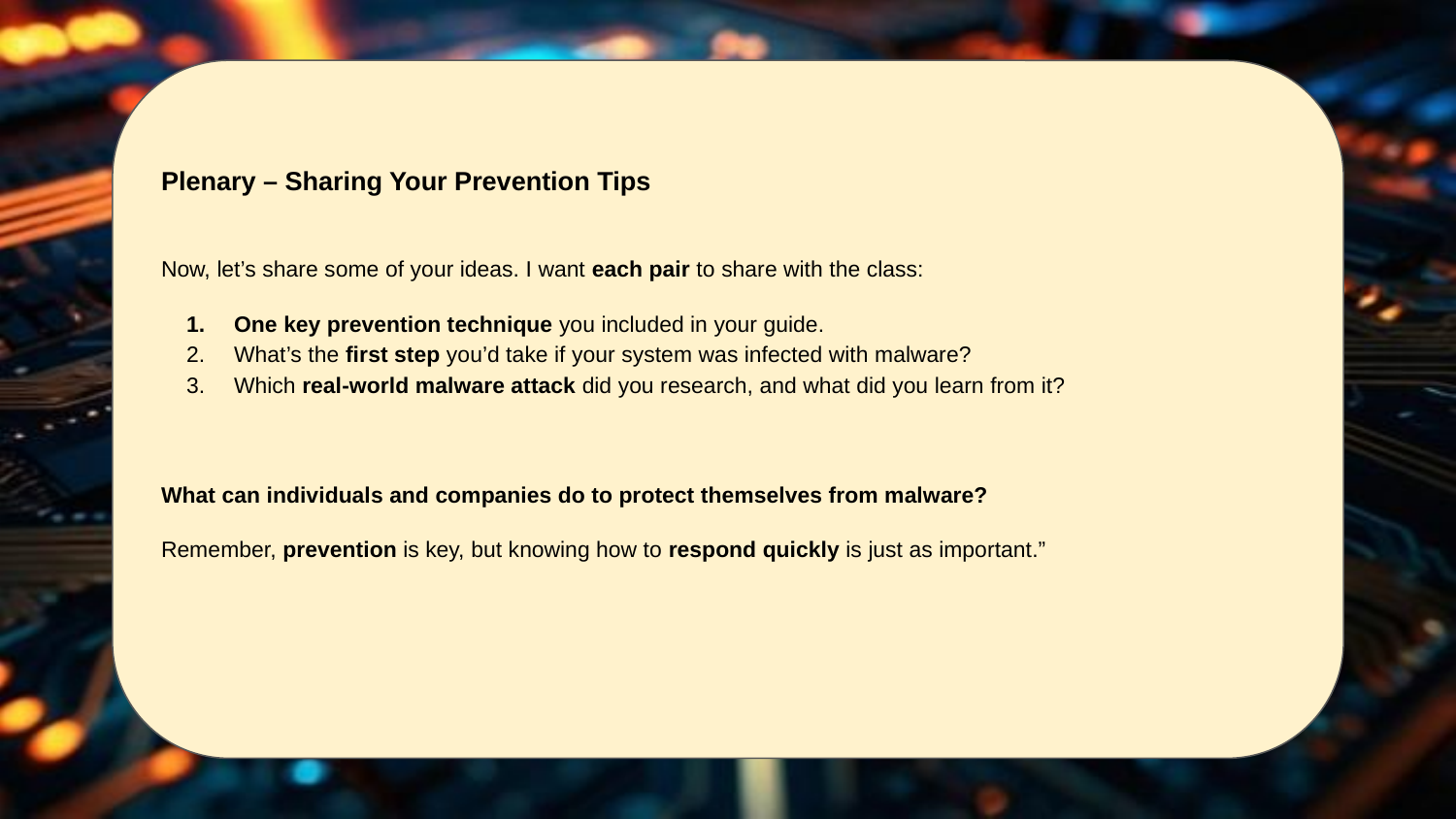

Plenary – Sharing Your Prevention Tips
Now, let’s share some of your ideas. I want each pair to share with the class:
One key prevention technique you included in your guide.
What’s the first step you’d take if your system was infected with malware?
Which real-world malware attack did you research, and what did you learn from it?

What can individuals and companies do to protect themselves from malware?
Remember, prevention is key, but knowing how to respond quickly is just as important.”